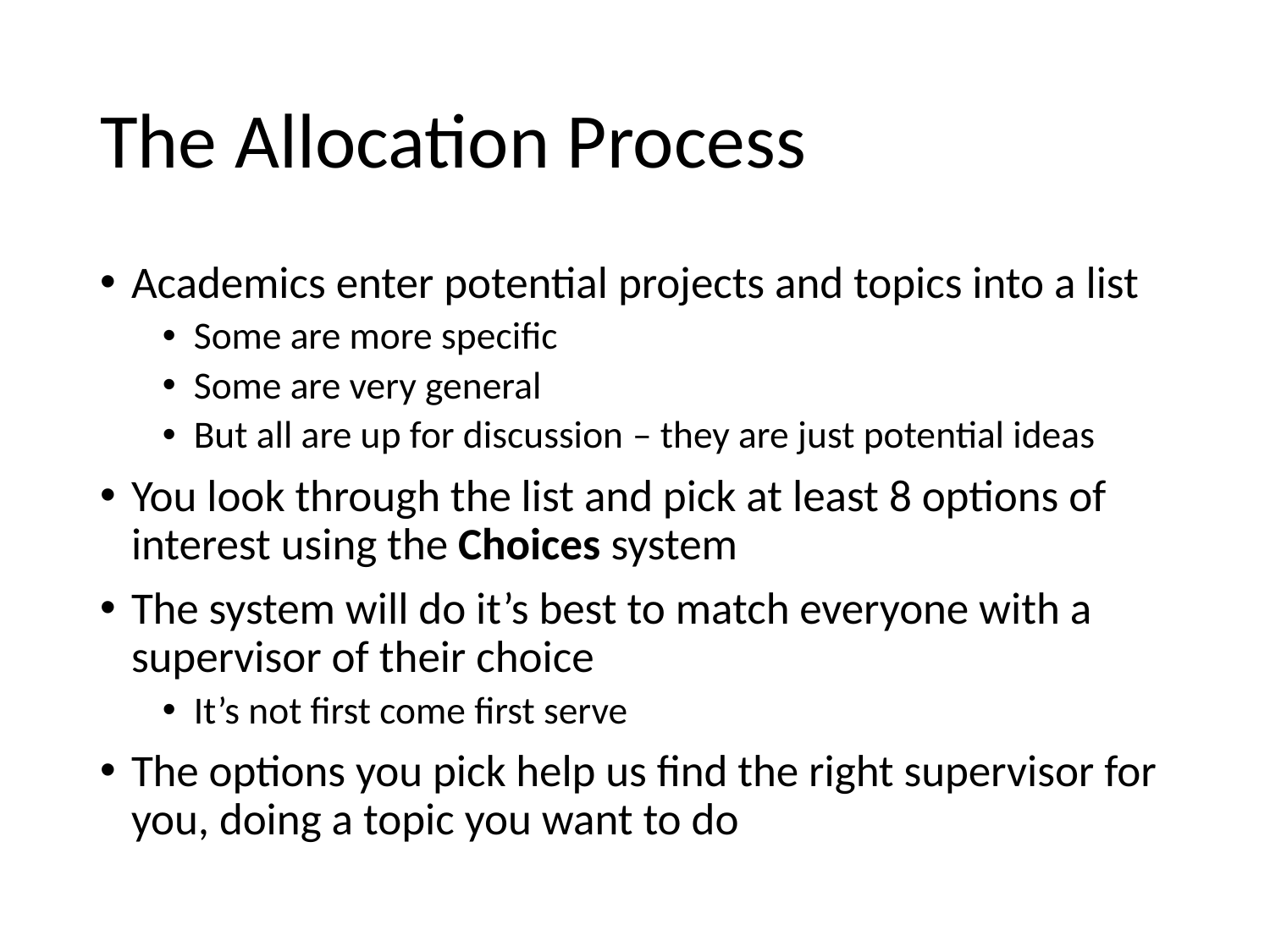

# The Allocation Process
Academics enter potential projects and topics into a list
Some are more specific
Some are very general
But all are up for discussion – they are just potential ideas
You look through the list and pick at least 8 options of interest using the Choices system
The system will do it’s best to match everyone with a supervisor of their choice
It’s not first come first serve
The options you pick help us find the right supervisor for you, doing a topic you want to do